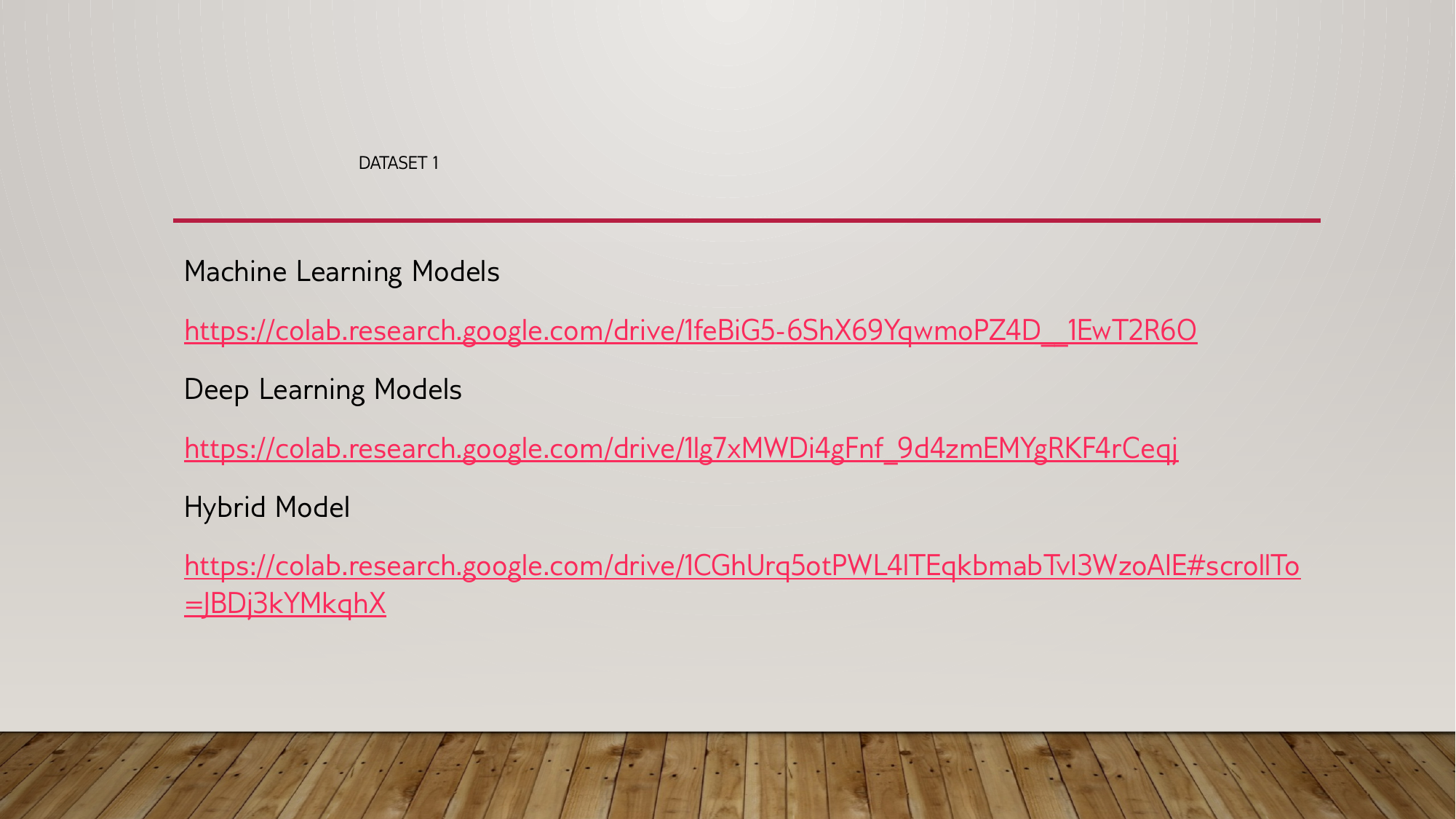

# dataset 1
Machine Learning Models
https://colab.research.google.com/drive/1feBiG5-6ShX69YqwmoPZ4D__1EwT2R6O
Deep Learning Models
https://colab.research.google.com/drive/1lg7xMWDi4gFnf_9d4zmEMYgRKF4rCeqj
Hybrid Model
https://colab.research.google.com/drive/1CGhUrq5otPWL4lTEqkbmabTvI3WzoAIE#scrollTo=JBDj3kYMkqhX